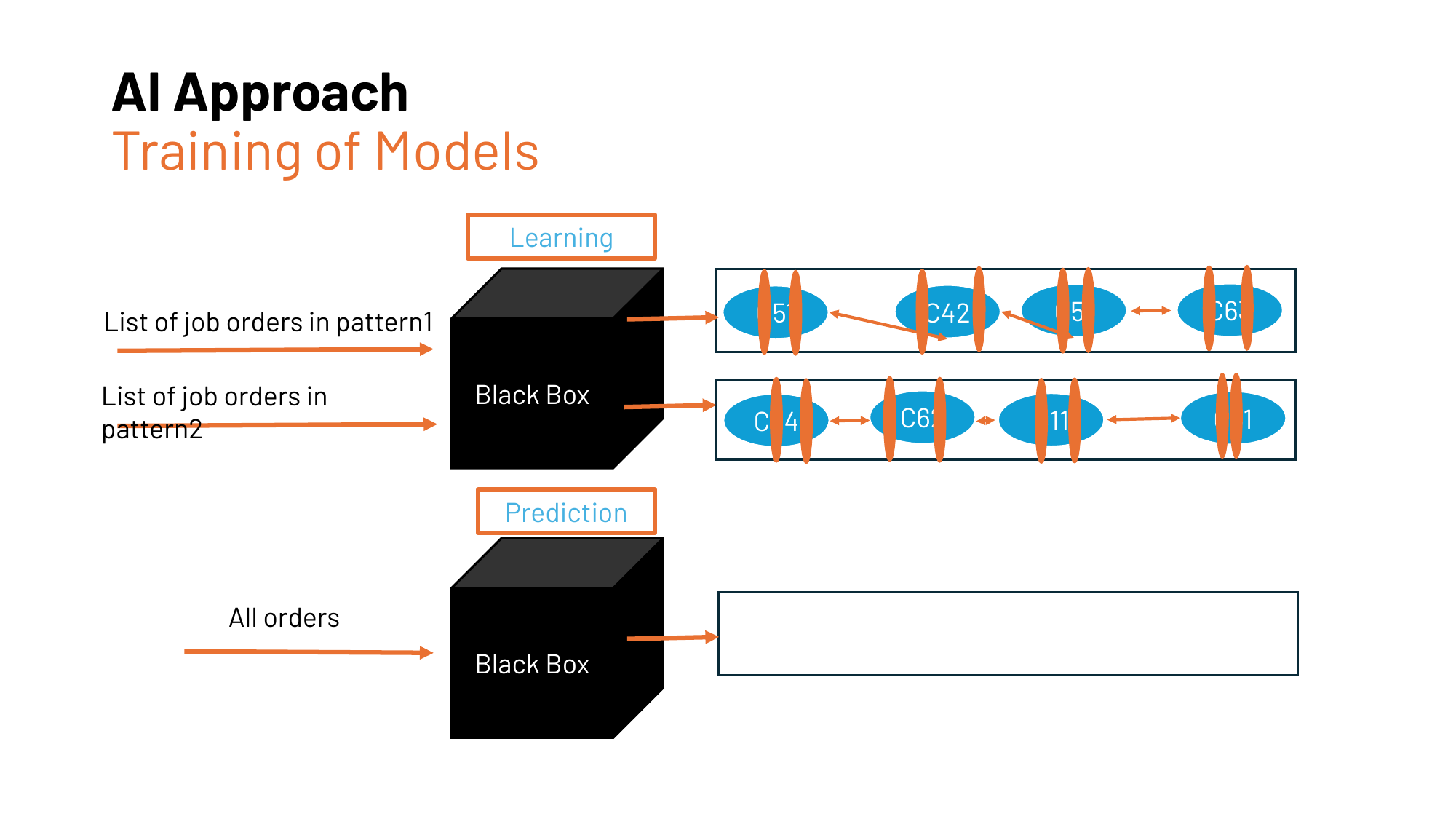

# AI Approach Training of Models
Learning

Black Box

C63
C51
C42
C51
List of job orders in pattern1
List of job orders in pattern2

C62
C51
C11
C54
Prediction
Black Box

All orders